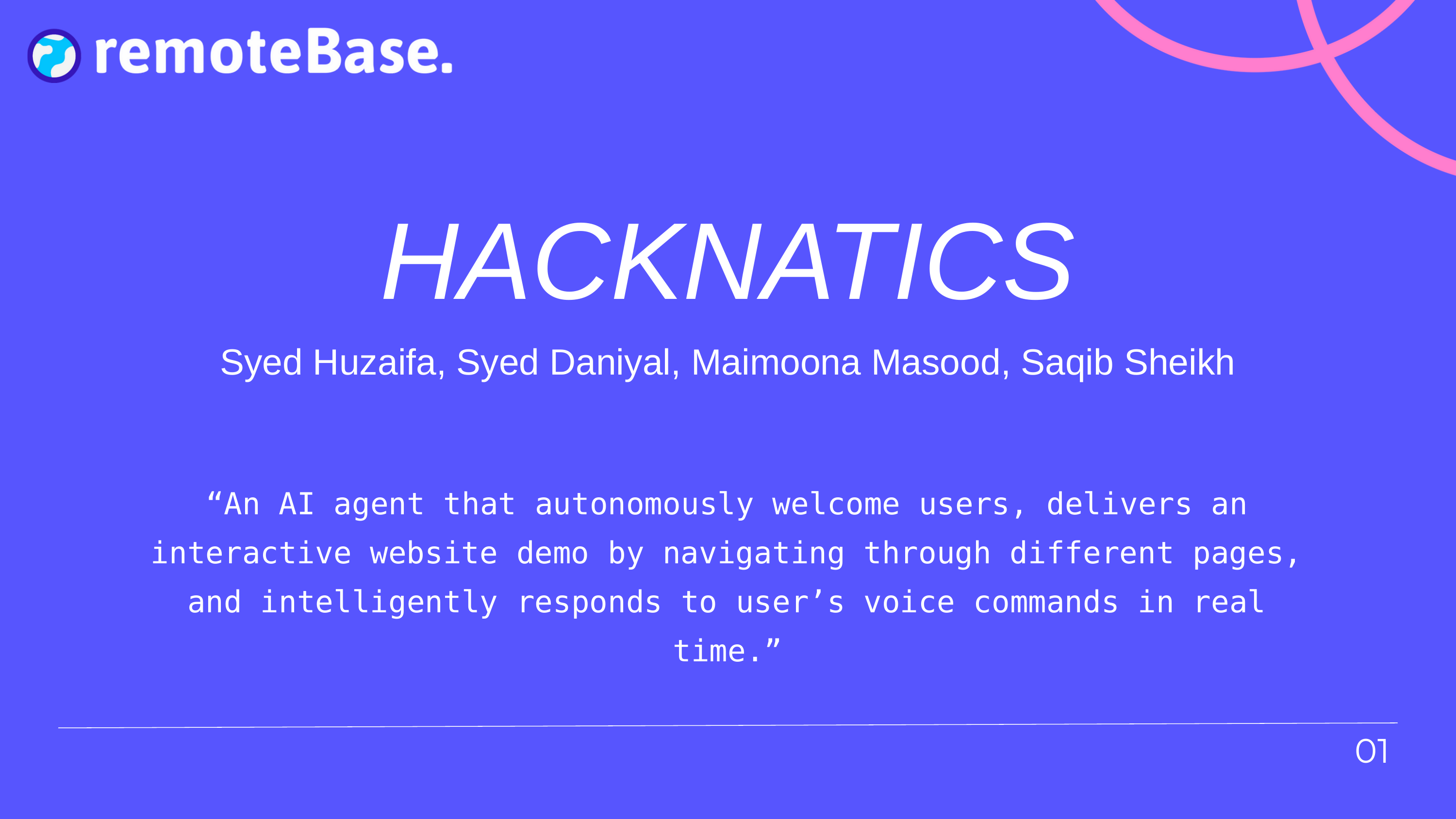

HACKNATICS
Syed Huzaifa, Syed Daniyal, Maimoona Masood, Saqib Sheikh
“An AI agent that autonomously welcome users, delivers an interactive website demo by navigating through different pages, and intelligently responds to user’s voice commands in real time.”

01